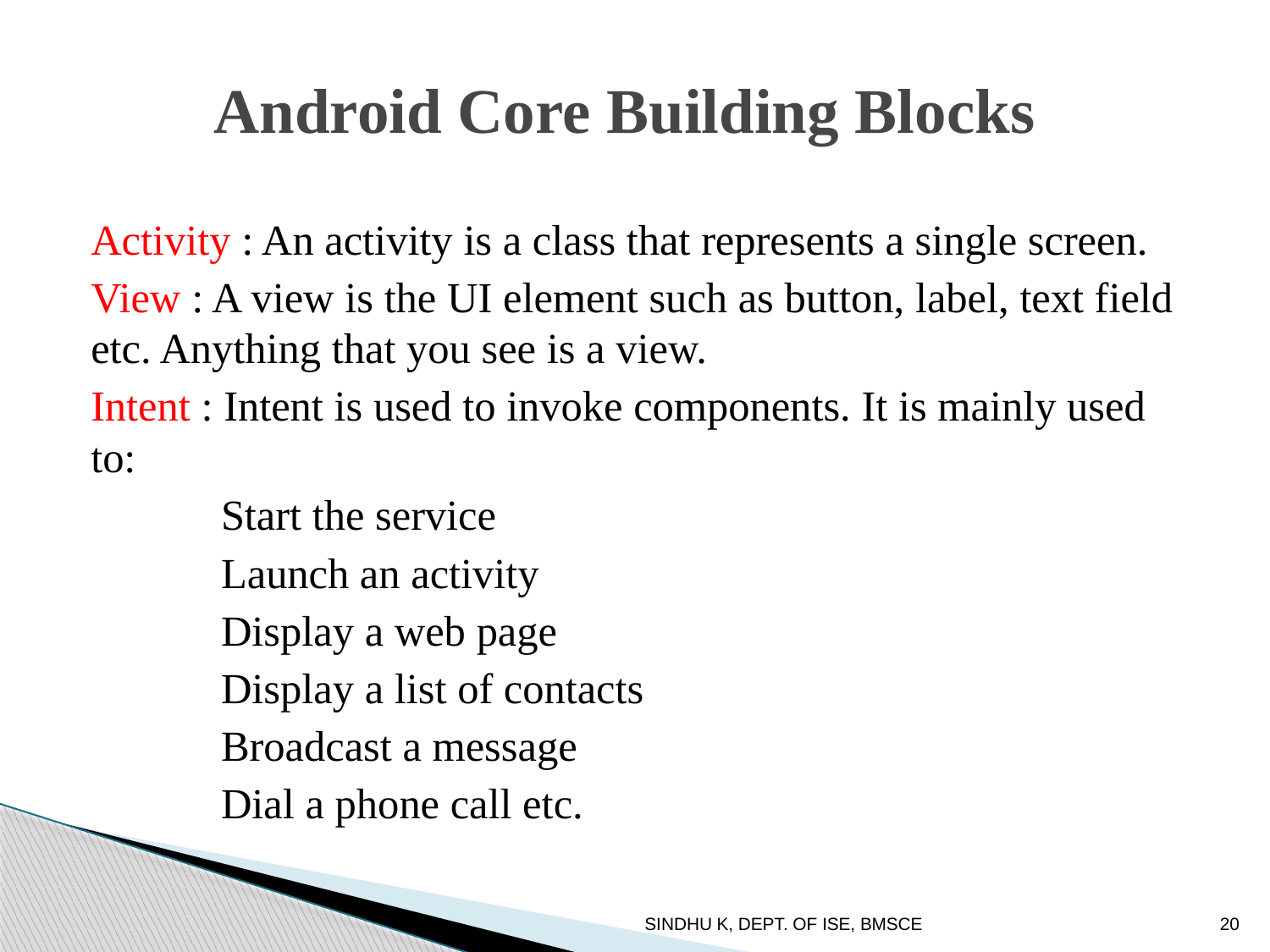

# Android Core Building Blocks
Activity : An activity is a class that represents a single screen.
View : A view is the UI element such as button, label, text field etc. Anything that you see is a view.
Intent : Intent is used to invoke components. It is mainly used to:
Start the service
Launch an activity
Display a web page
Display a list of contacts
Broadcast a message
Dial a phone call etc.

SINDHU K, DEPT. OF ISE, BMSCE
20